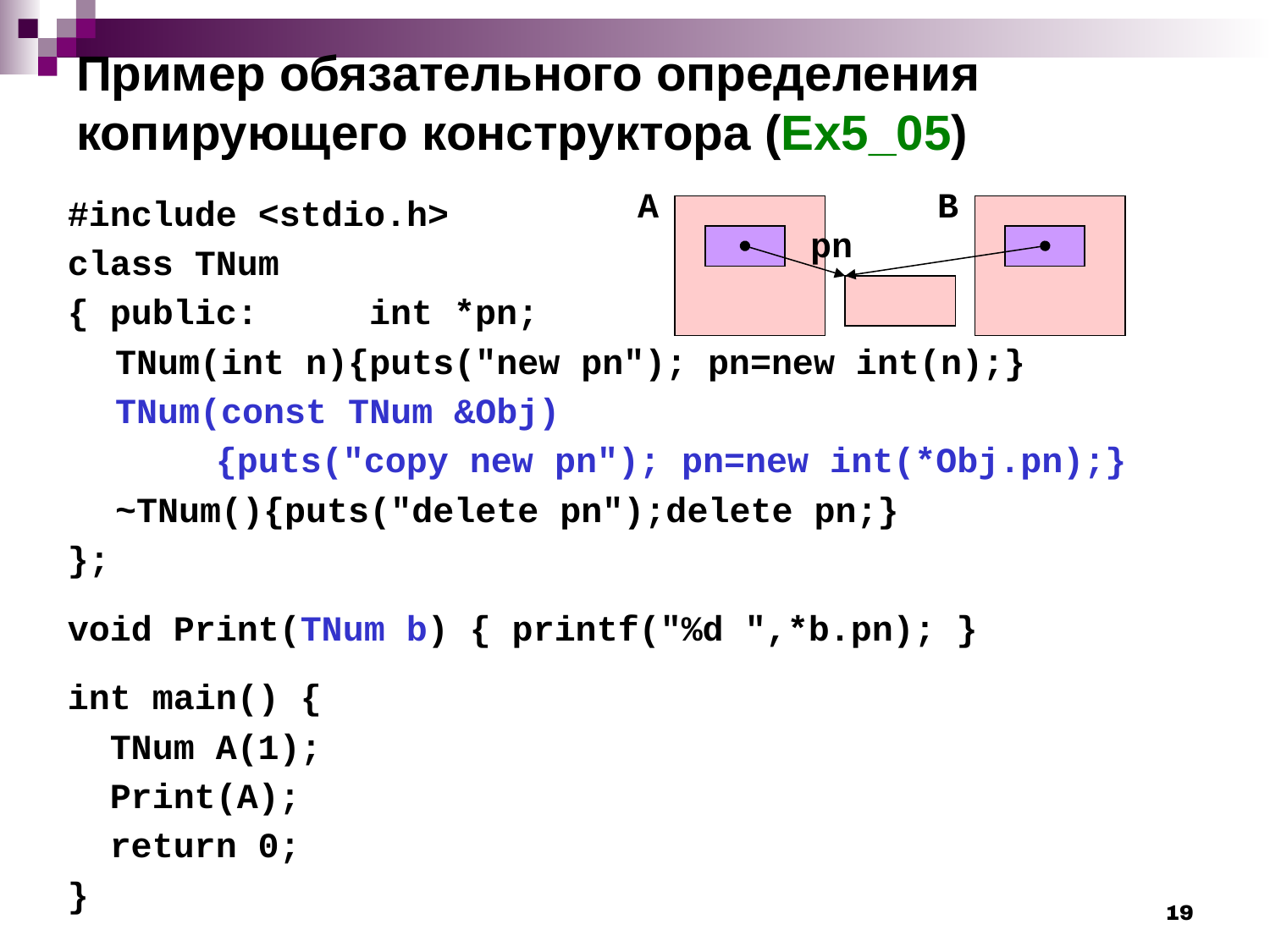

# Пример обязательного определения копирующего конструктора (Ex5_05)

#include <stdio.h>
class TNum
{ public:	int *pn;
	TNum(int n){puts("new pn"); pn=new int(n);}
	TNum(const TNum &Obj)
       {puts("copy new pn"); pn=new int(*Obj.pn);}
	~TNum(){puts("delete pn");delete pn;}
};

void Print(TNum b) { printf("%d ",*b.pn); }

int main() {
  TNum A(1);
  Print(A);
  return 0;
}
A
B

pn

19